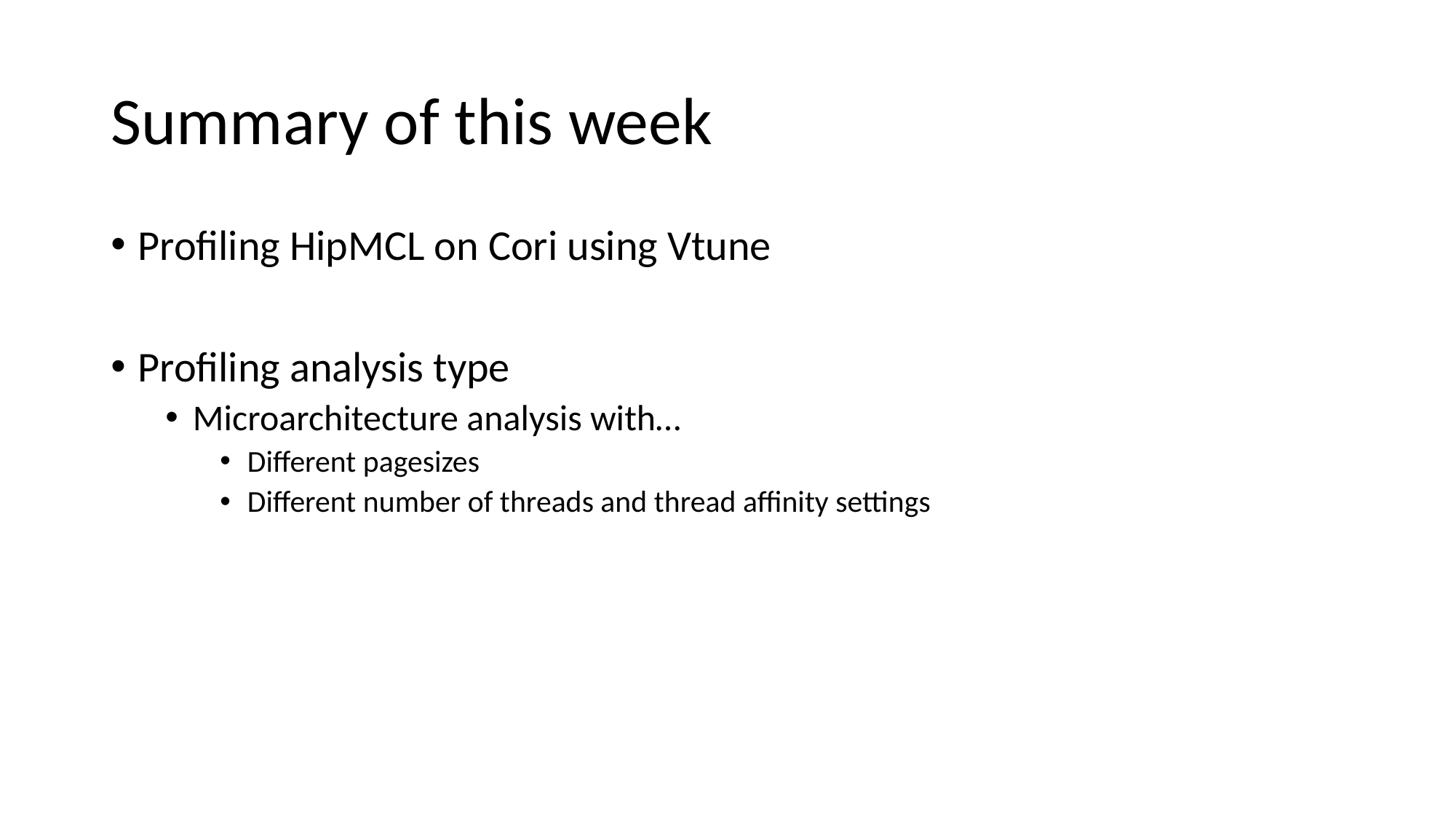

# Summary of this week
Profiling HipMCL on Cori using Vtune

Profiling analysis type
Microarchitecture analysis with…
Different pagesizes
Different number of threads and thread affinity settings